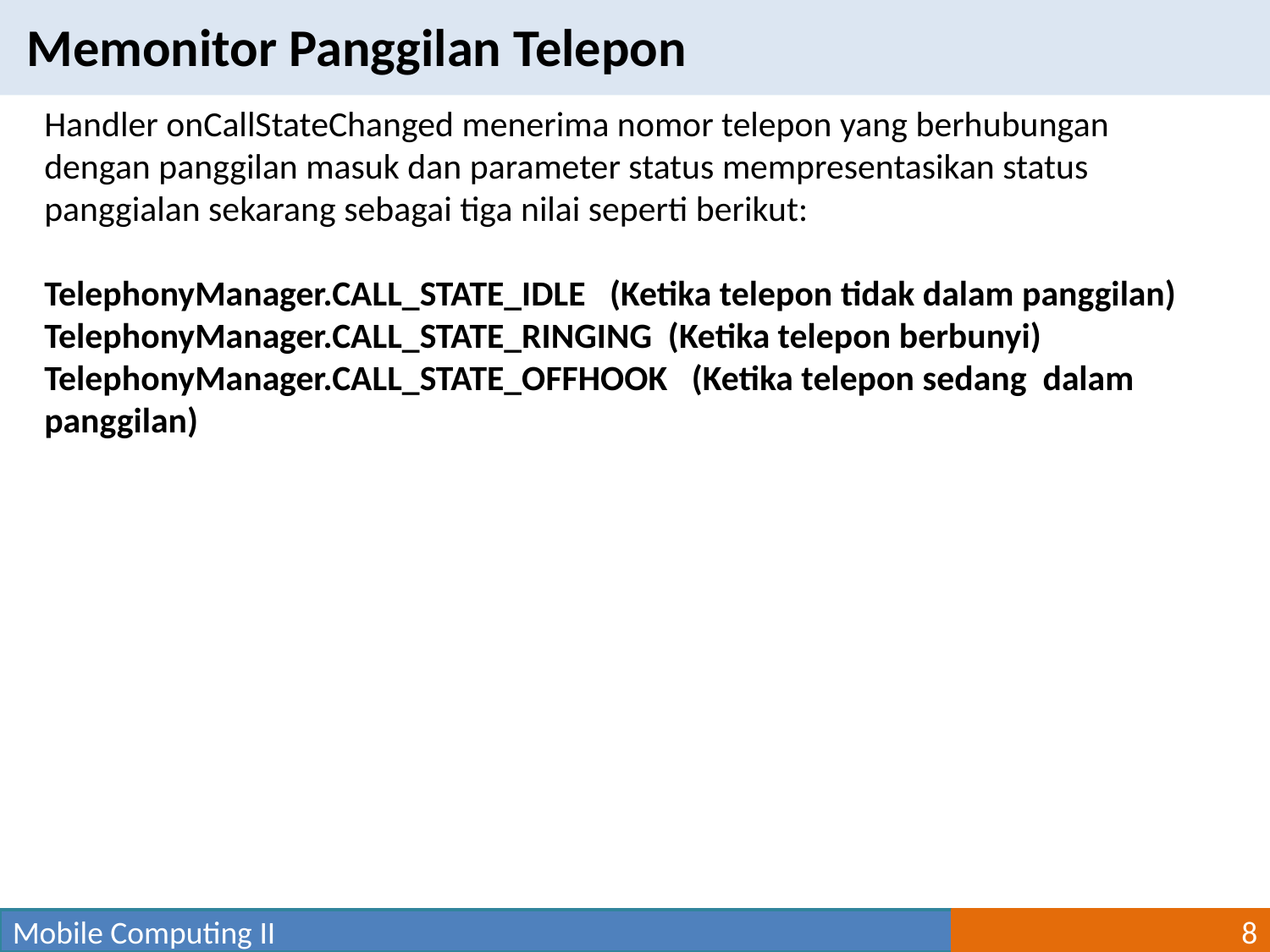

Memonitor Panggilan Telepon
Handler onCallStateChanged menerima nomor telepon yang berhubungan dengan panggilan masuk dan parameter status mempresentasikan status panggialan sekarang sebagai tiga nilai seperti berikut:

TelephonyManager.CALL_STATE_IDLE   (Ketika telepon tidak dalam panggilan)
TelephonyManager.CALL_STATE_RINGING  (Ketika telepon berbunyi)
TelephonyManager.CALL_STATE_OFFHOOK   (Ketika telepon sedang  dalam panggilan)
Mobile Computing II
8